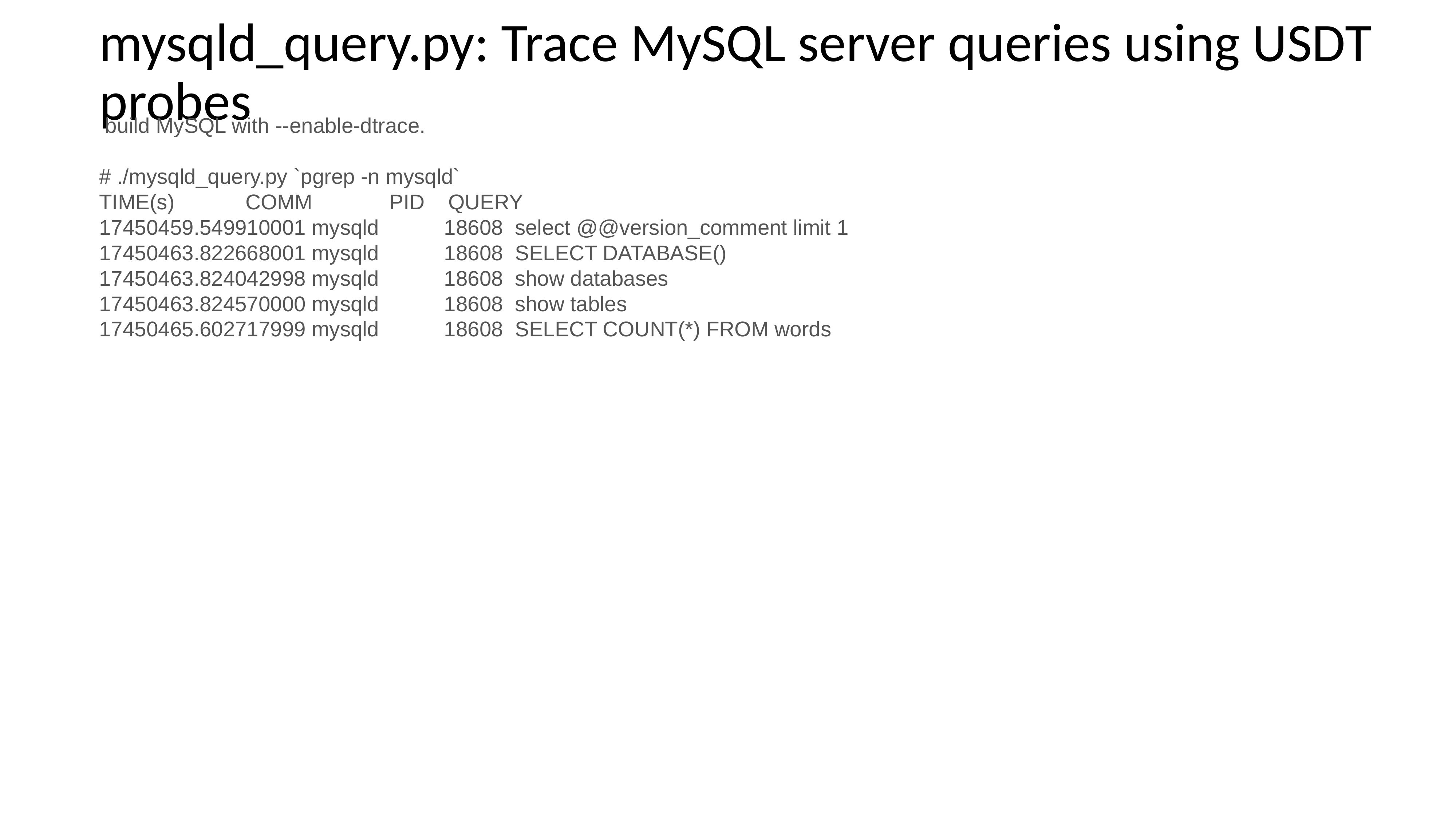

mysqld_query.py: Trace MySQL server queries using USDT probes
 build MySQL with --enable-dtrace.

# ./mysqld_query.py `pgrep -n mysqld`
TIME(s)            COMM             PID    QUERY
17450459.549910001 mysqld           18608  select @@version_comment limit 1
17450463.822668001 mysqld           18608  SELECT DATABASE()
17450463.824042998 mysqld           18608  show databases
17450463.824570000 mysqld           18608  show tables
17450465.602717999 mysqld           18608  SELECT COUNT(*) FROM words